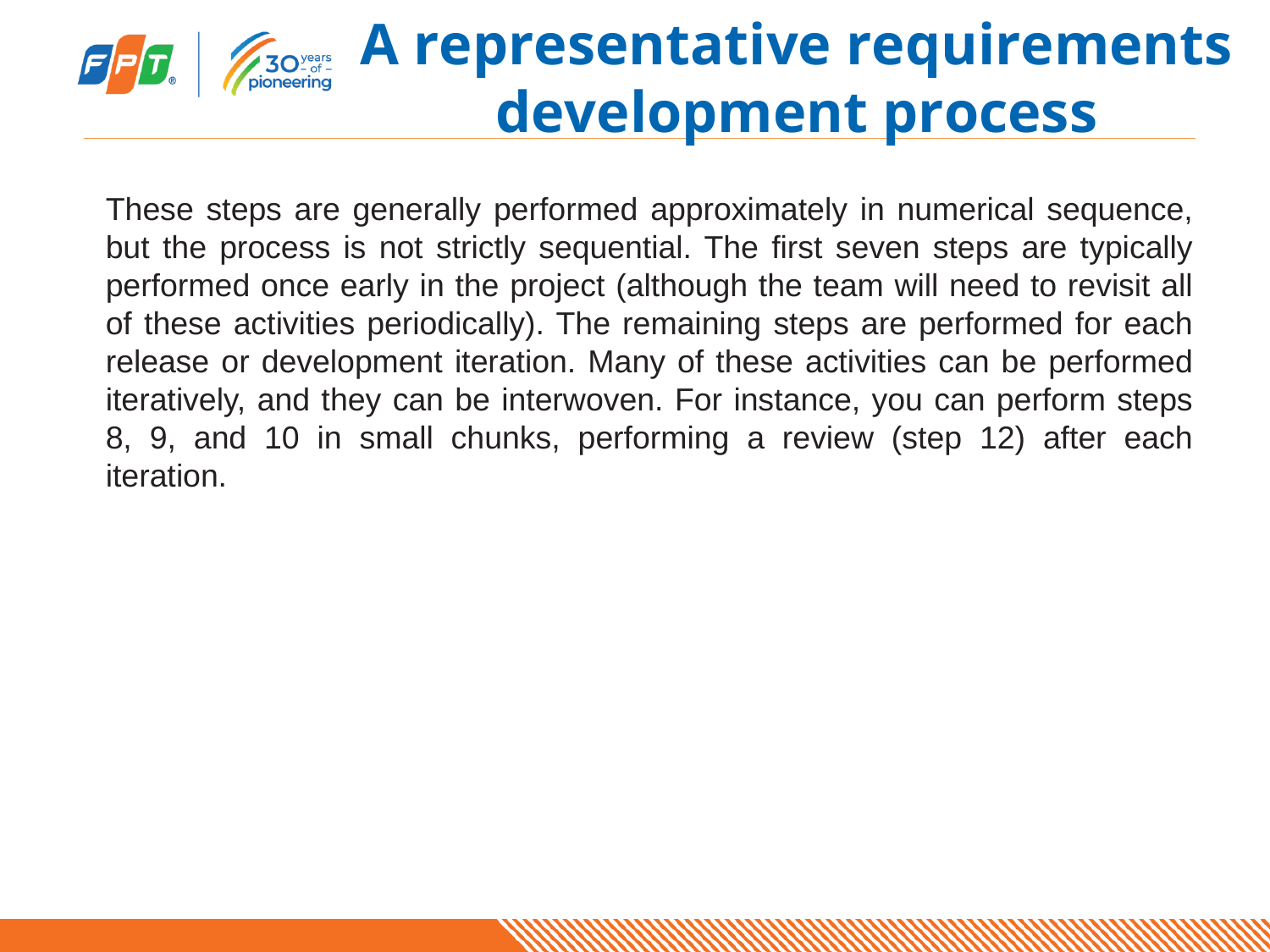

# A representative requirements development process
These steps are generally performed approximately in numerical sequence, but the process is not strictly sequential. The first seven steps are typically performed once early in the project (although the team will need to revisit all of these activities periodically). The remaining steps are performed for each
release or development iteration. Many of these activities can be performed iteratively, and they can be interwoven. For instance, you can perform steps 8, 9, and 10 in small chunks, performing a review (step 12) after each iteration.